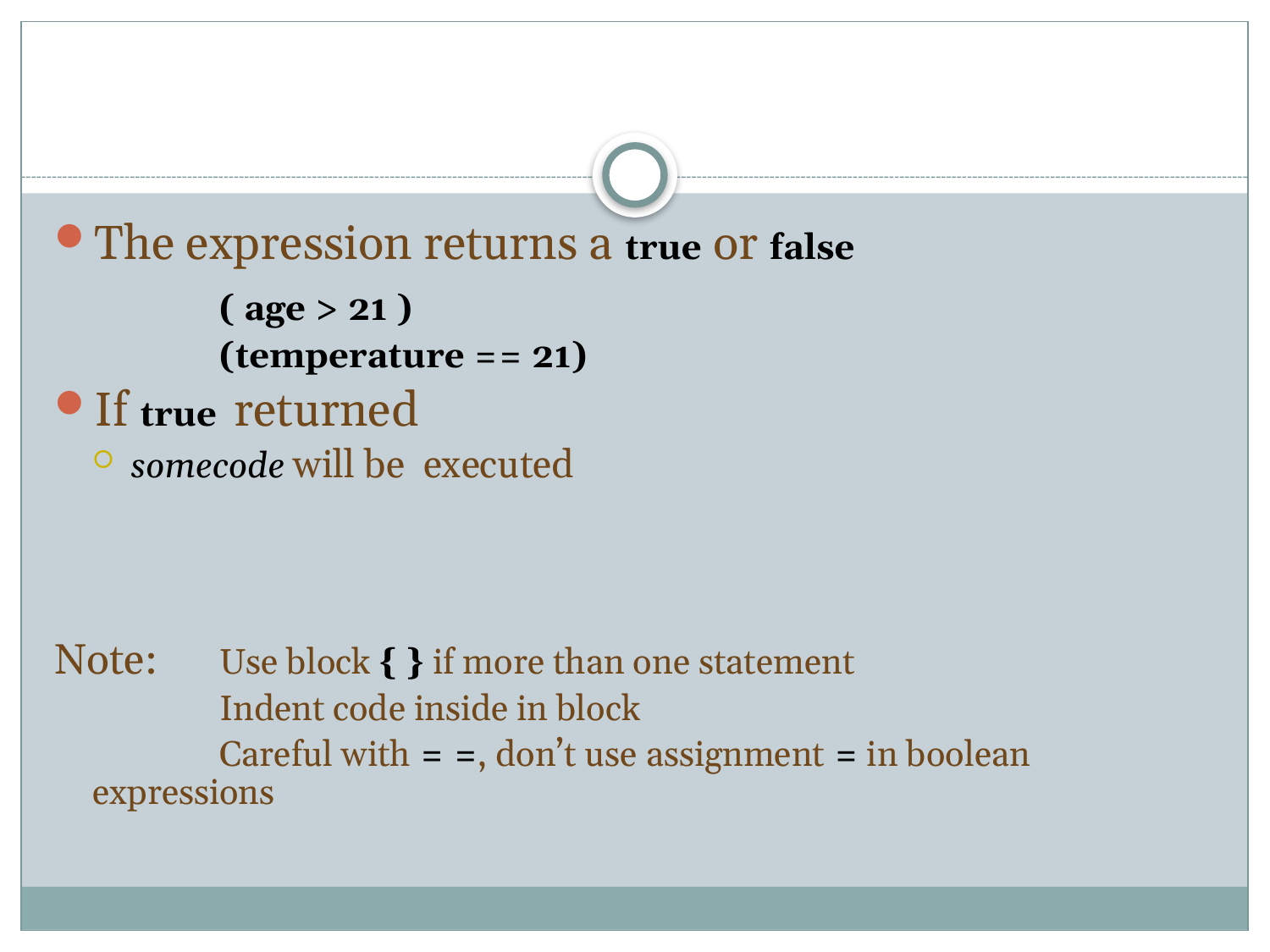

#
The expression returns a true or false
		( age > 21 )
		(temperature == 21)
If true  returned
somecode will be  executed

Note:	Use block { } if more than one statement
		Indent code inside in block
		Careful with = =, don’t use assignment = in boolean expressions